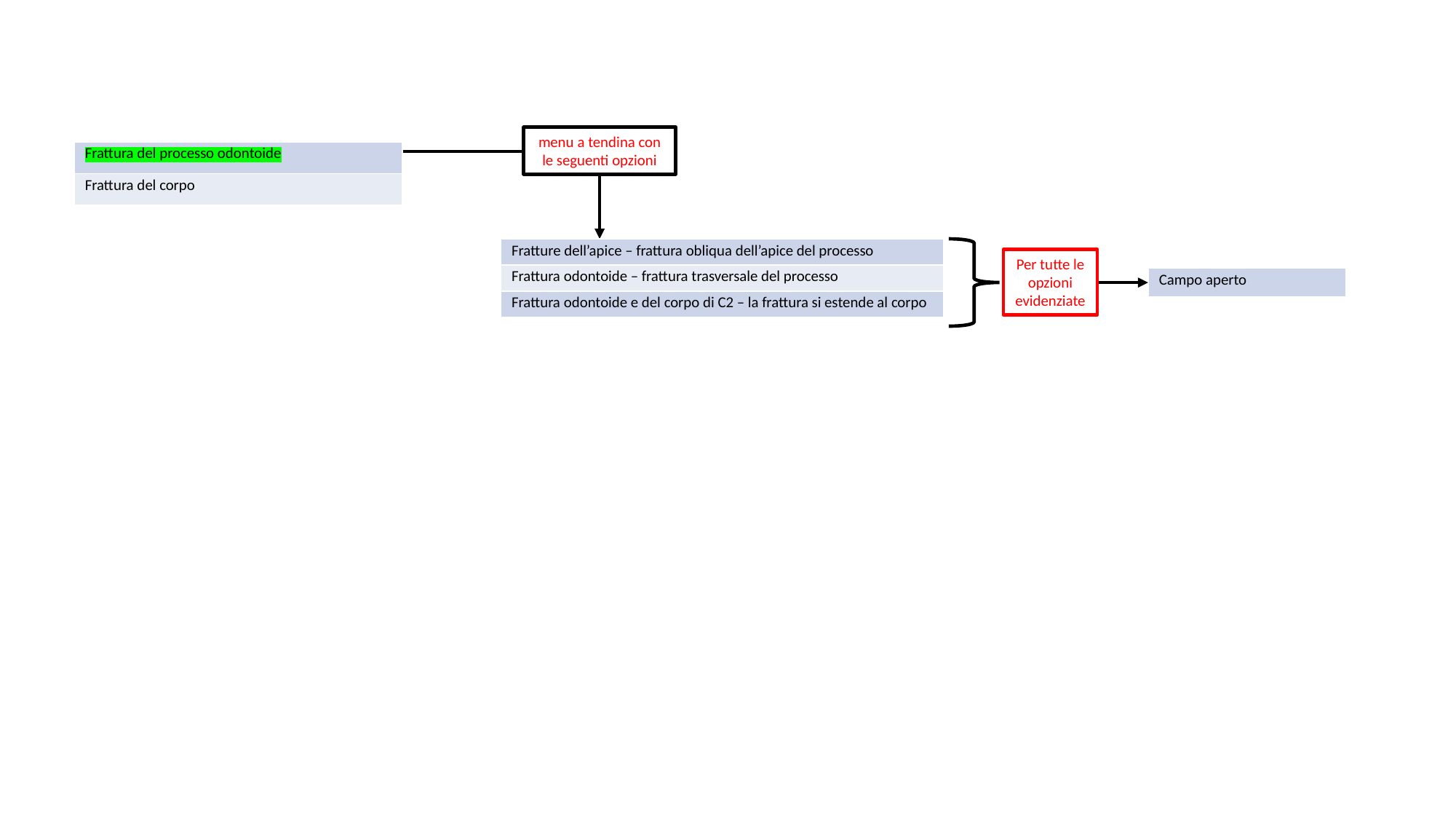

menu a tendina con le seguenti opzioni
| Frattura del processo odontoide |
| --- |
| Frattura del corpo |
| Fratture dell’apice – frattura obliqua dell’apice del processo |
| --- |
| Frattura odontoide – frattura trasversale del processo |
| Frattura odontoide e del corpo di C2 – la frattura si estende al corpo |

Per tutte le opzioni evidenziate
| Campo aperto |
| --- |